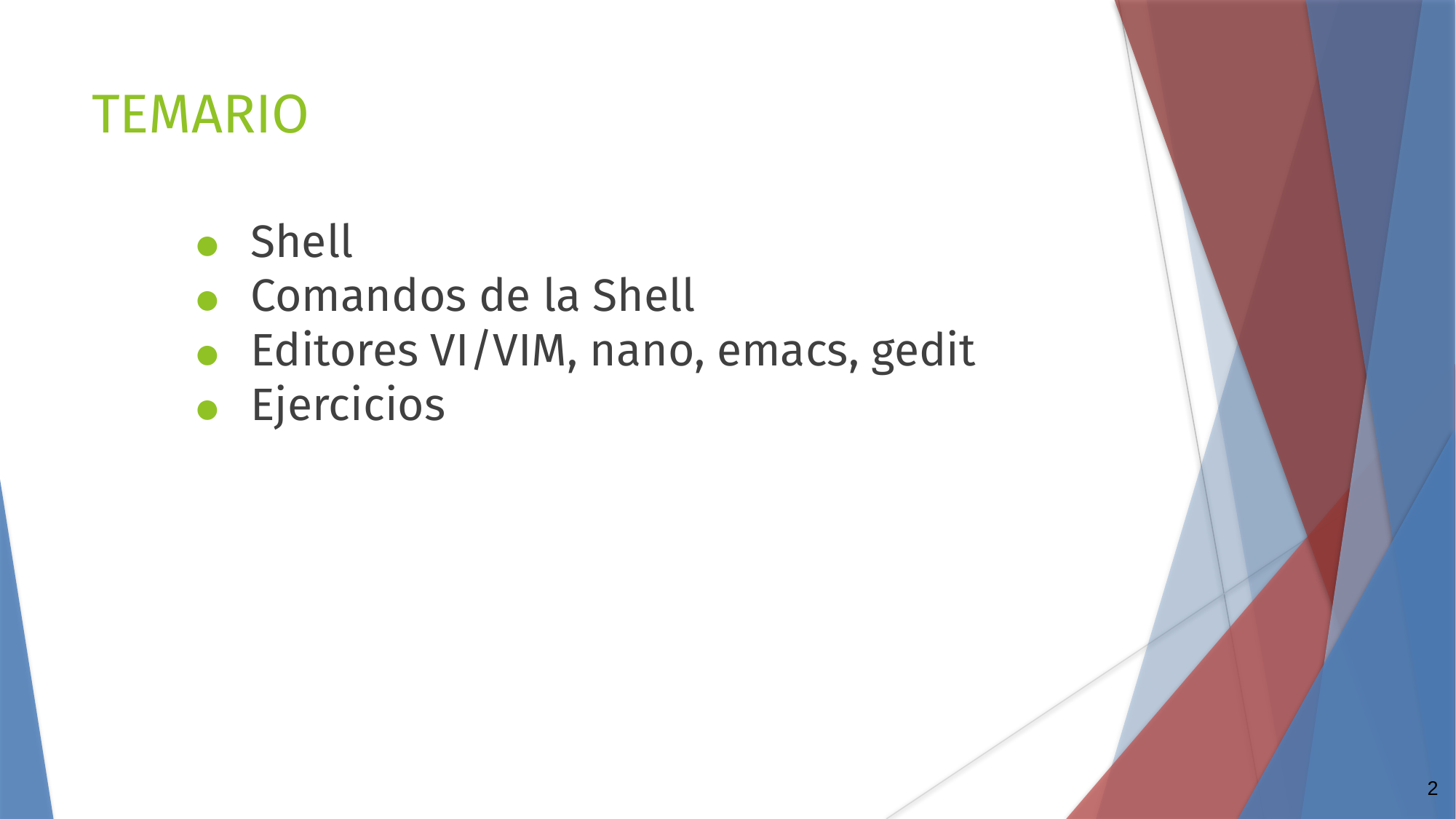

TEMARIO
Shell
Comandos de la Shell
Editores VI/VIM, nano, emacs, gedit
Ejercicios
2